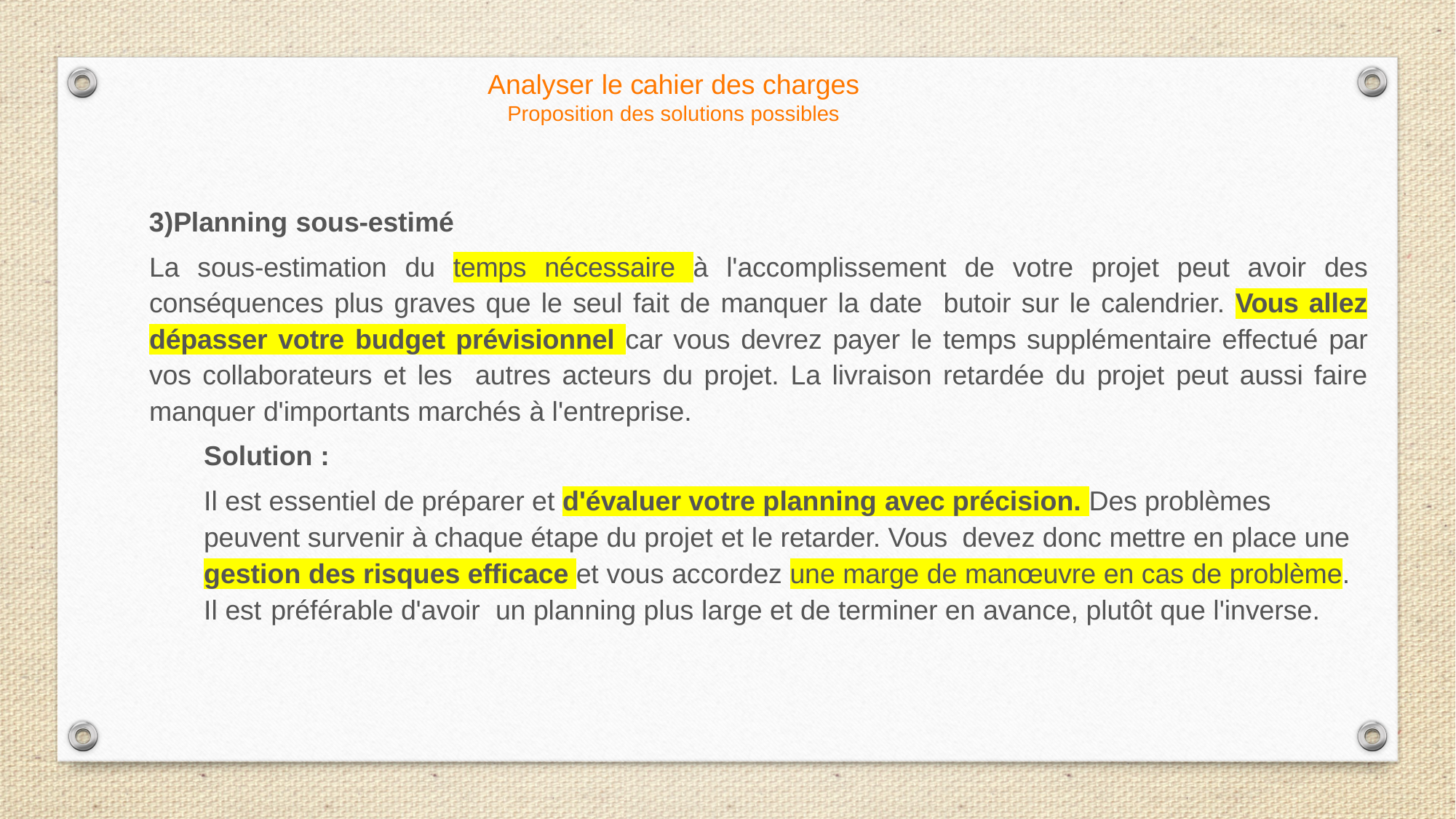

Analyser le cahier des charges
Proposition des solutions possibles
Planning sous-estimé
La sous-estimation du temps nécessaire à l'accomplissement de votre projet peut avoir des conséquences plus graves que le seul fait de manquer la date  butoir sur le calendrier. Vous allez dépasser votre budget prévisionnel car vous devrez payer le temps supplémentaire effectué par vos collaborateurs et les  autres acteurs du projet. La livraison retardée du projet peut aussi faire manquer d'importants marchés à l'entreprise.
Solution :
Il est essentiel de préparer et d'évaluer votre planning avec précision. Des problèmes peuvent survenir à chaque étape du projet et le retarder. Vous  devez donc mettre en place une gestion des risques efficace et vous accordez une marge de manœuvre en cas de problème. Il est préférable d'avoir  un planning plus large et de terminer en avance, plutôt que l'inverse.